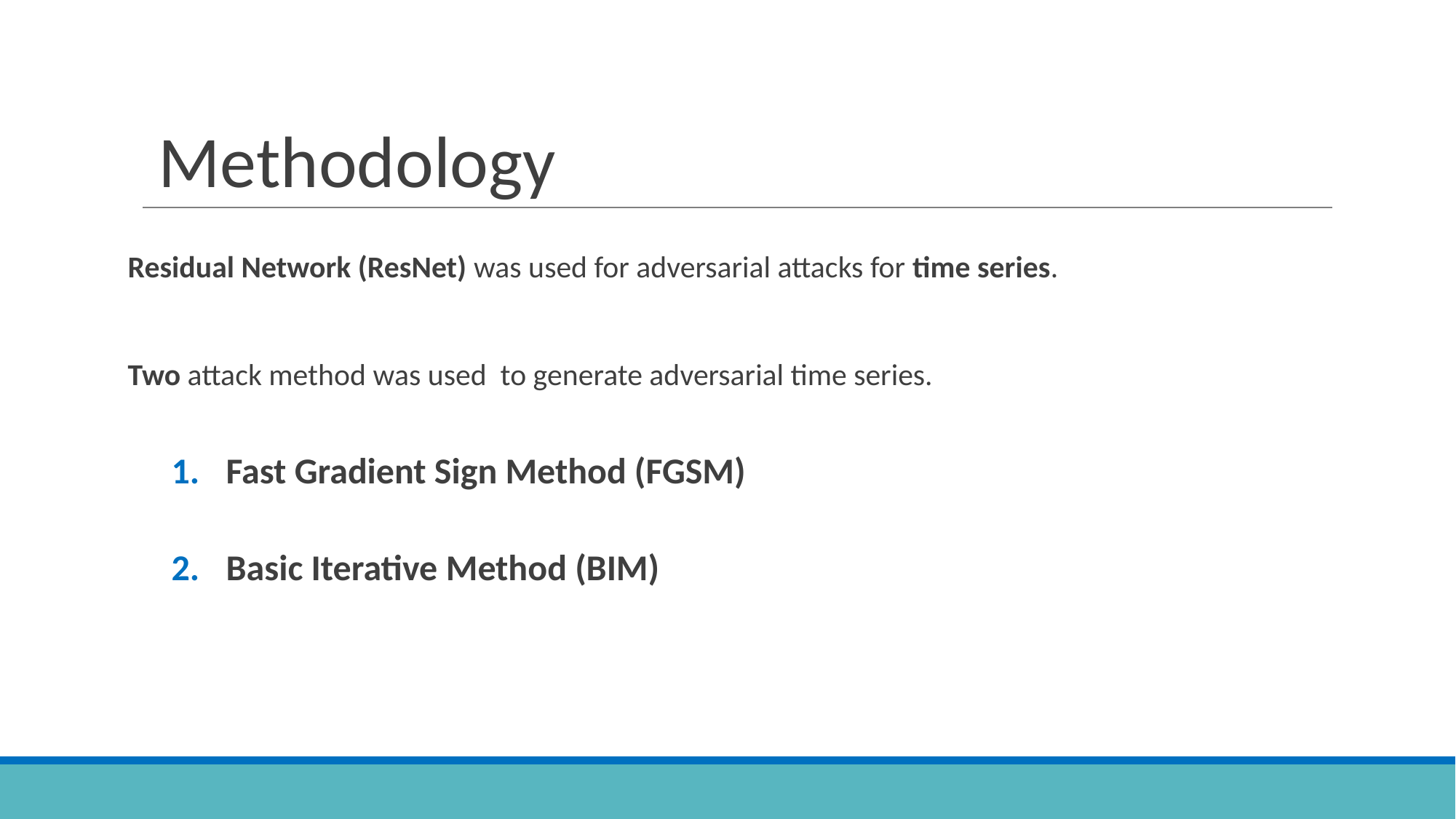

# Methodology
Residual Network (ResNet) was used for adversarial attacks for time series.

Two attack method was used  to generate adversarial time series.

Fast Gradient Sign Method (FGSM)

Basic Iterative Method (BIM)